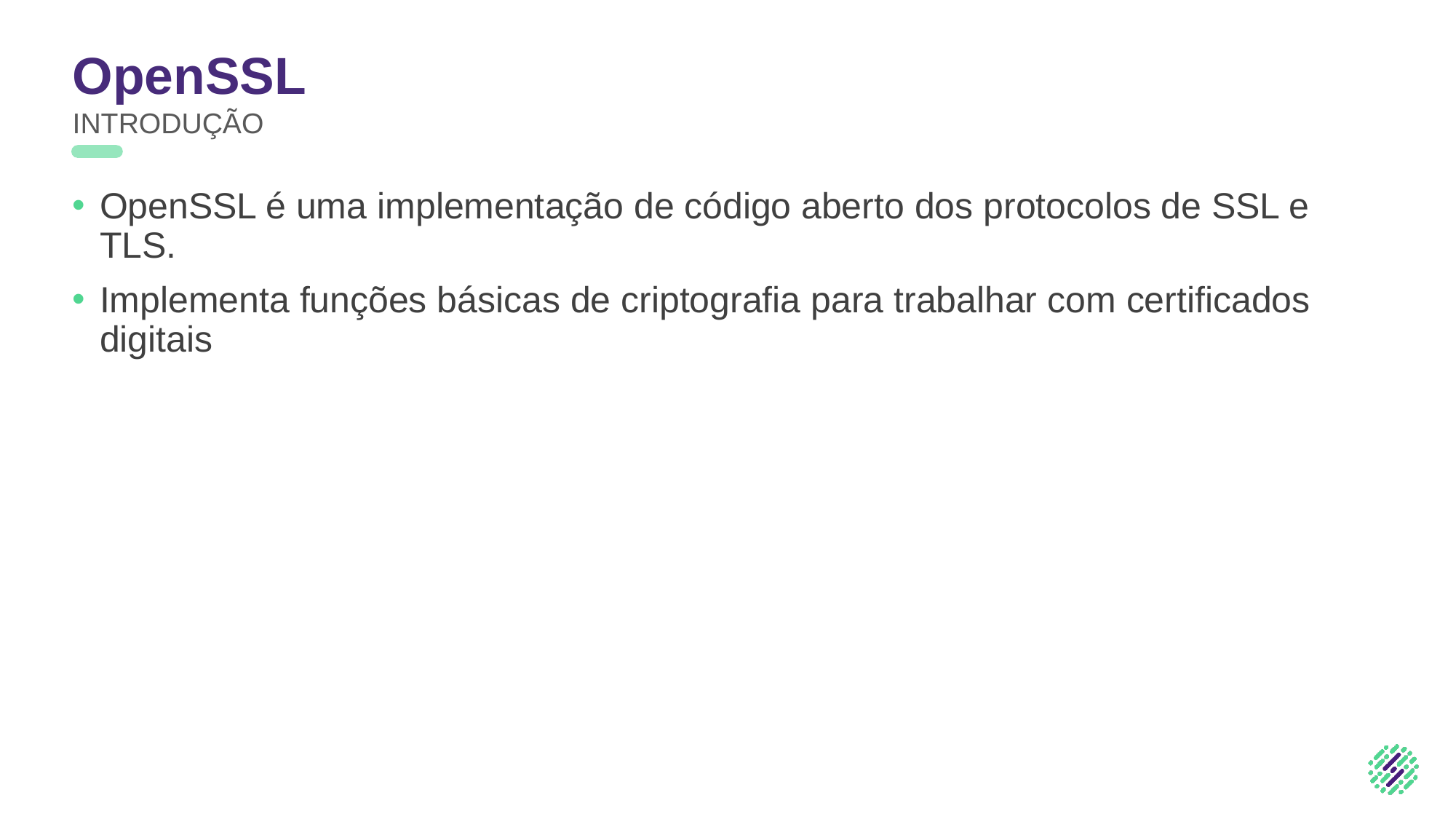

# OpenSSL
INTRODUÇÃO
OpenSSL é uma implementação de código aberto dos protocolos de SSL e TLS.
Implementa funções básicas de criptografia para trabalhar com certificados digitais